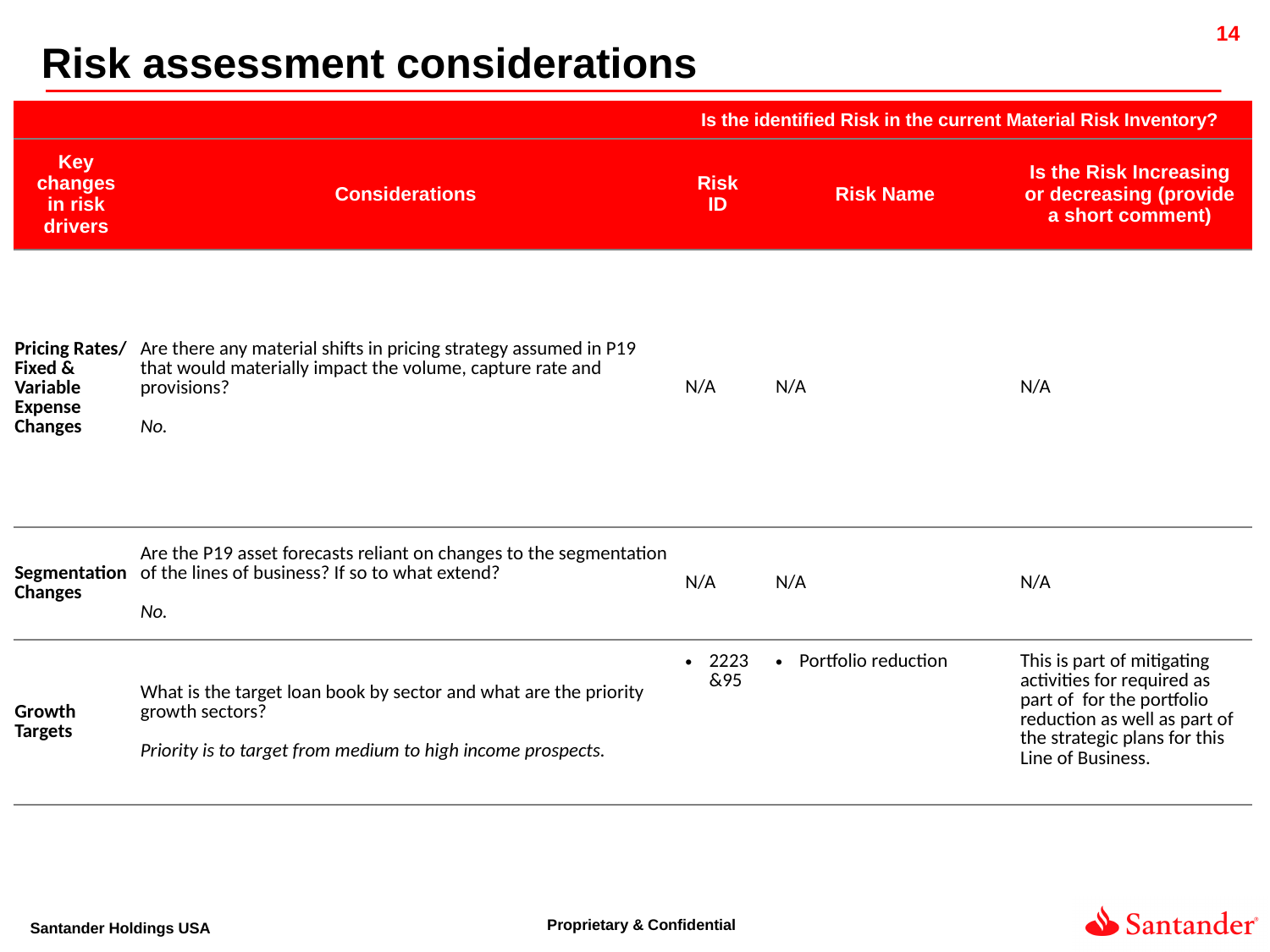

Risk assessment considerations
|  |  | Is the identified Risk in the current Material Risk Inventory? |  |  |
| --- | --- | --- | --- | --- |
| Key changes in risk drivers | Considerations | Risk ID | Risk Name | Is the Risk Increasing or decreasing (provide a short comment) |
| Pricing Rates/ Fixed & Variable Expense Changes | Are there any material shifts in pricing strategy assumed in P19 that would materially impact the volume, capture rate and provisions? No. | N/A | N/A | N/A |
| Segmentation Changes | Are the P19 asset forecasts reliant on changes to the segmentation of the lines of business? If so to what extend? No. | N/A | N/A | N/A |
| Growth Targets | What is the target loan book by sector and what are the priority growth sectors? Priority is to target from medium to high income prospects. | 2223&95 | Portfolio reduction | This is part of mitigating activities for required as part of for the portfolio reduction as well as part of the strategic plans for this Line of Business. |